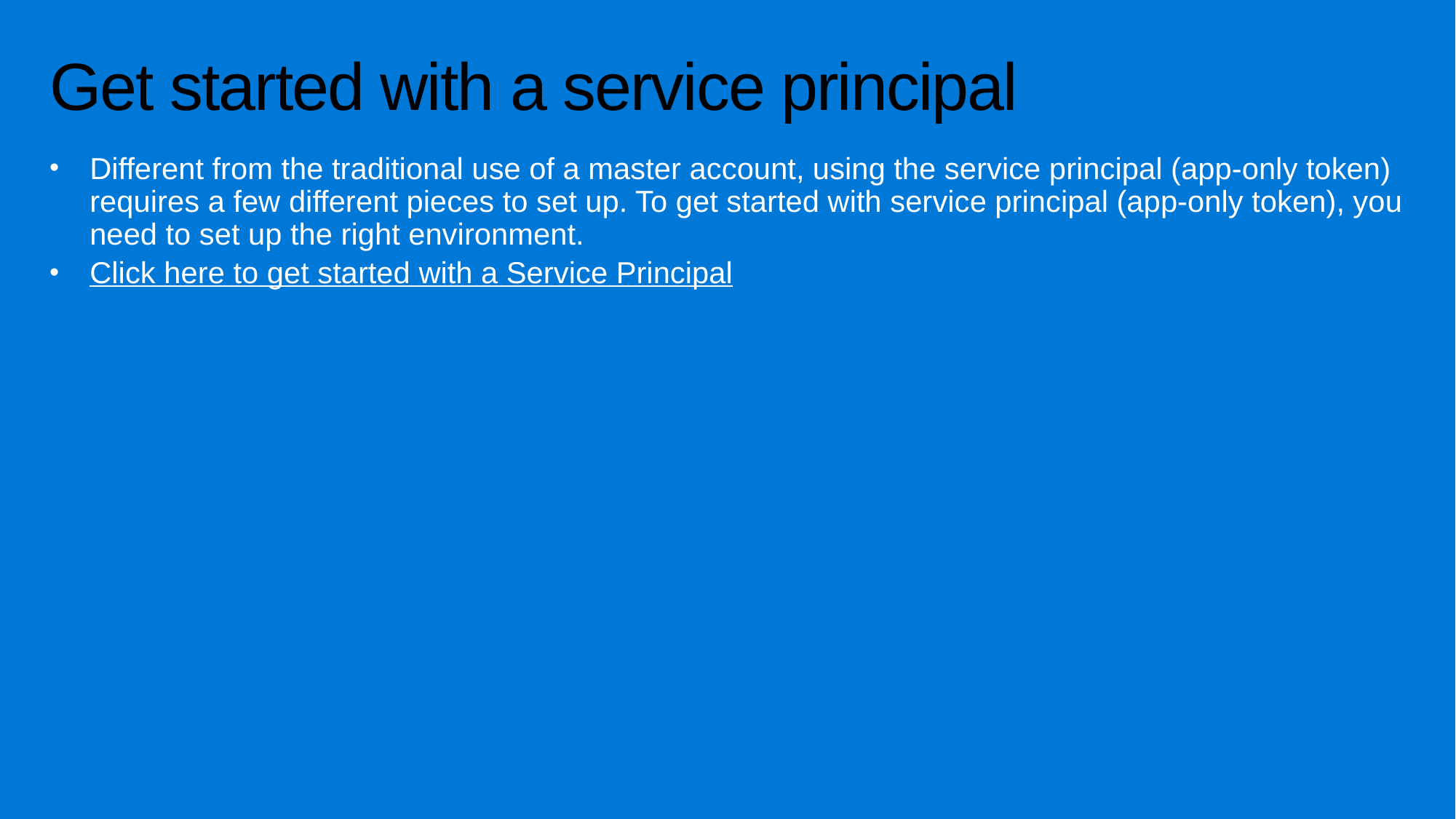

# Get started with a service principal
Different from the traditional use of a master account, using the service principal (app-only token) requires a few different pieces to set up. To get started with service principal (app-only token), you need to set up the right environment.
Click here to get started with a Service Principal